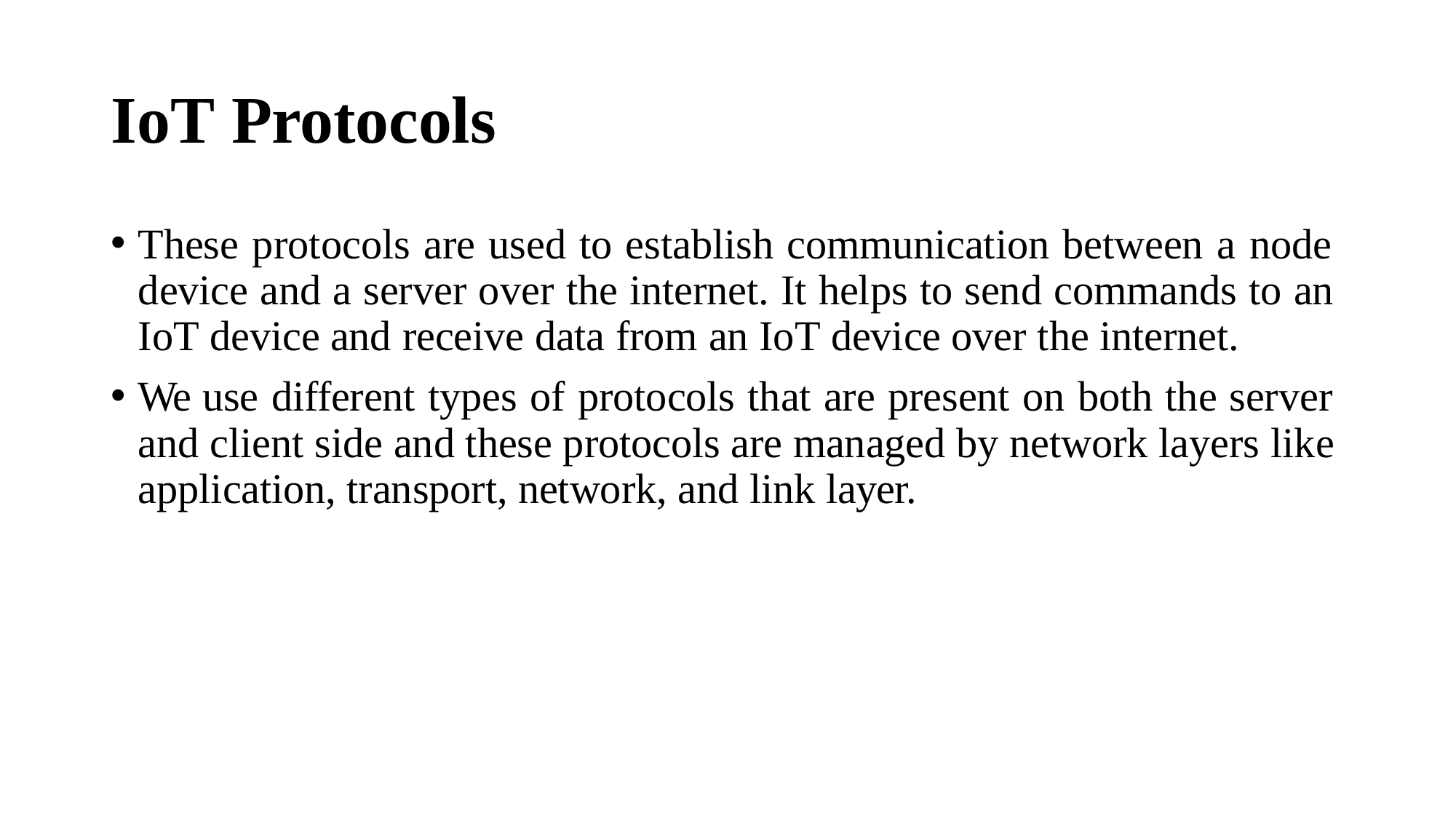

# IoT Protocols
These protocols are used to establish communication between a node  device and a server over the internet. It helps to send commands to an  IoT device and receive data from an IoT device over the internet.
We use different types of protocols that are present on both the server  and client side and these protocols are managed by network layers like  application, transport, network, and link layer.